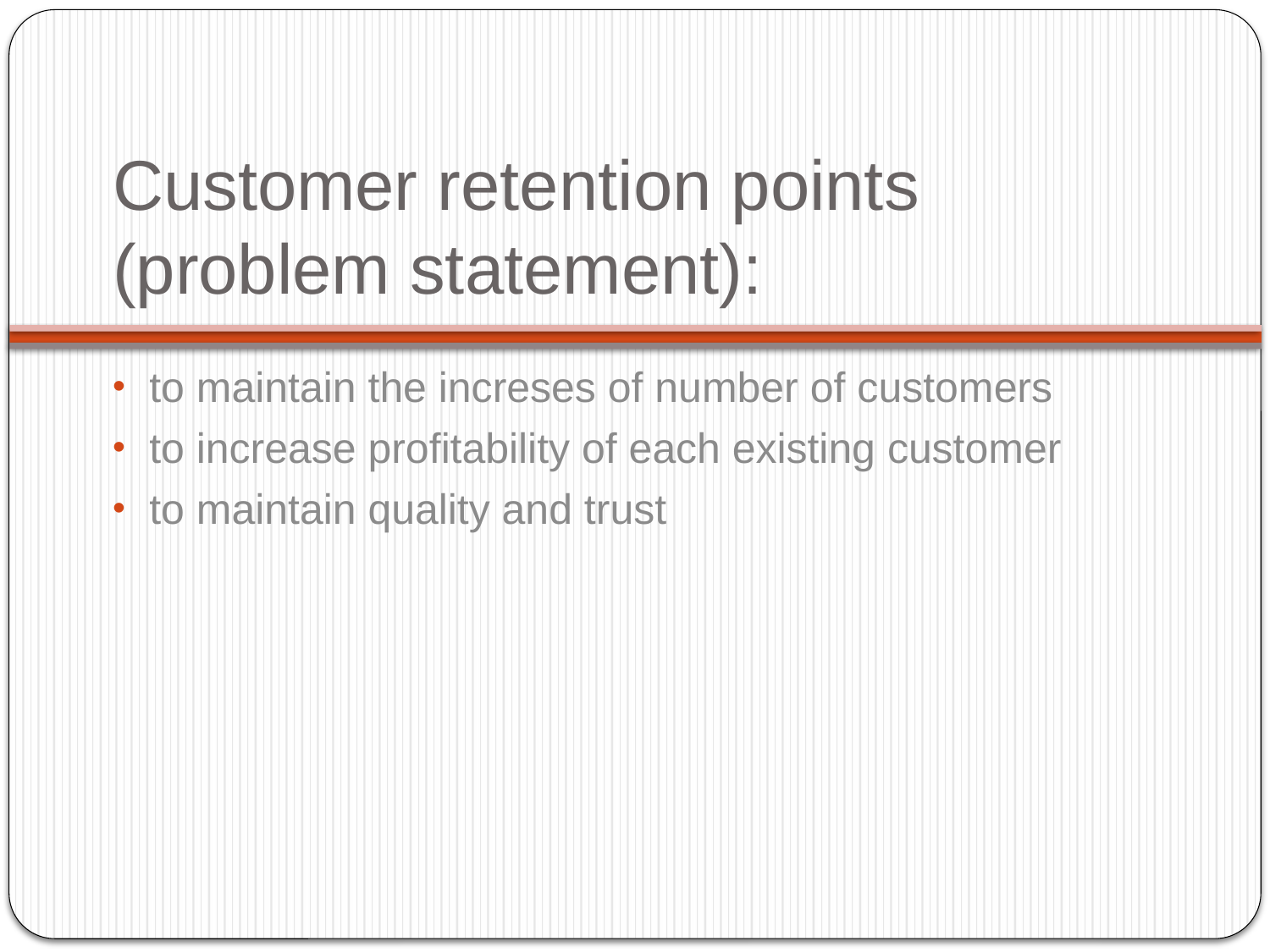

# Customer retention points (problem statement):
  to maintain the increses of number of customers
  to increase profitability of each existing customer
  to maintain quality and trust